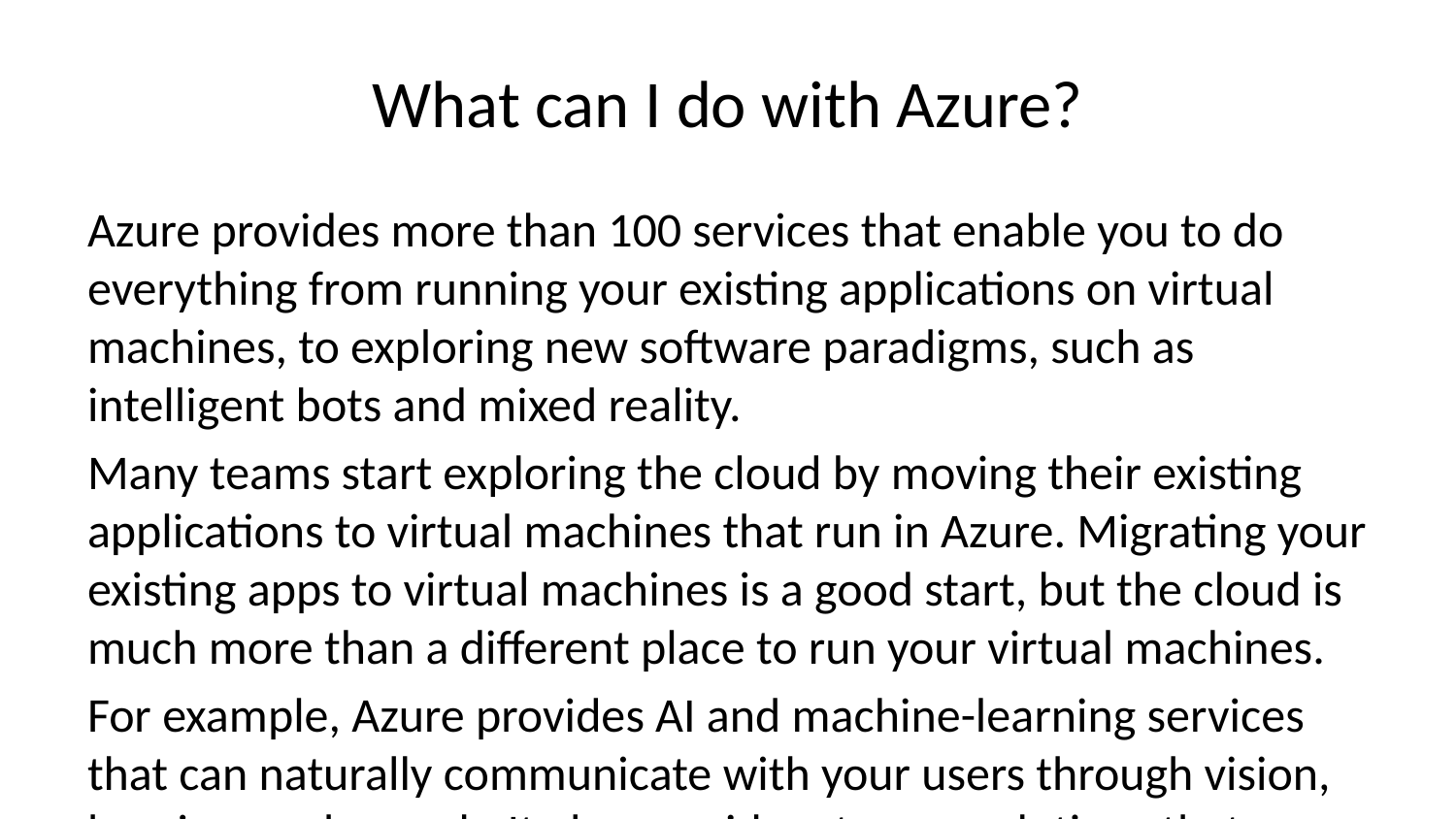

# What can I do with Azure?
Azure provides more than 100 services that enable you to do everything from running your existing applications on virtual machines, to exploring new software paradigms, such as intelligent bots and mixed reality.
Many teams start exploring the cloud by moving their existing applications to virtual machines that run in Azure. Migrating your existing apps to virtual machines is a good start, but the cloud is much more than a different place to run your virtual machines.
For example, Azure provides AI and machine-learning services that can naturally communicate with your users through vision, hearing, and speech. It also provides storage solutions that dynamically grow to accommodate massive amounts of data. Azure services enable solutions that aren’t feasible without the power of the cloud.